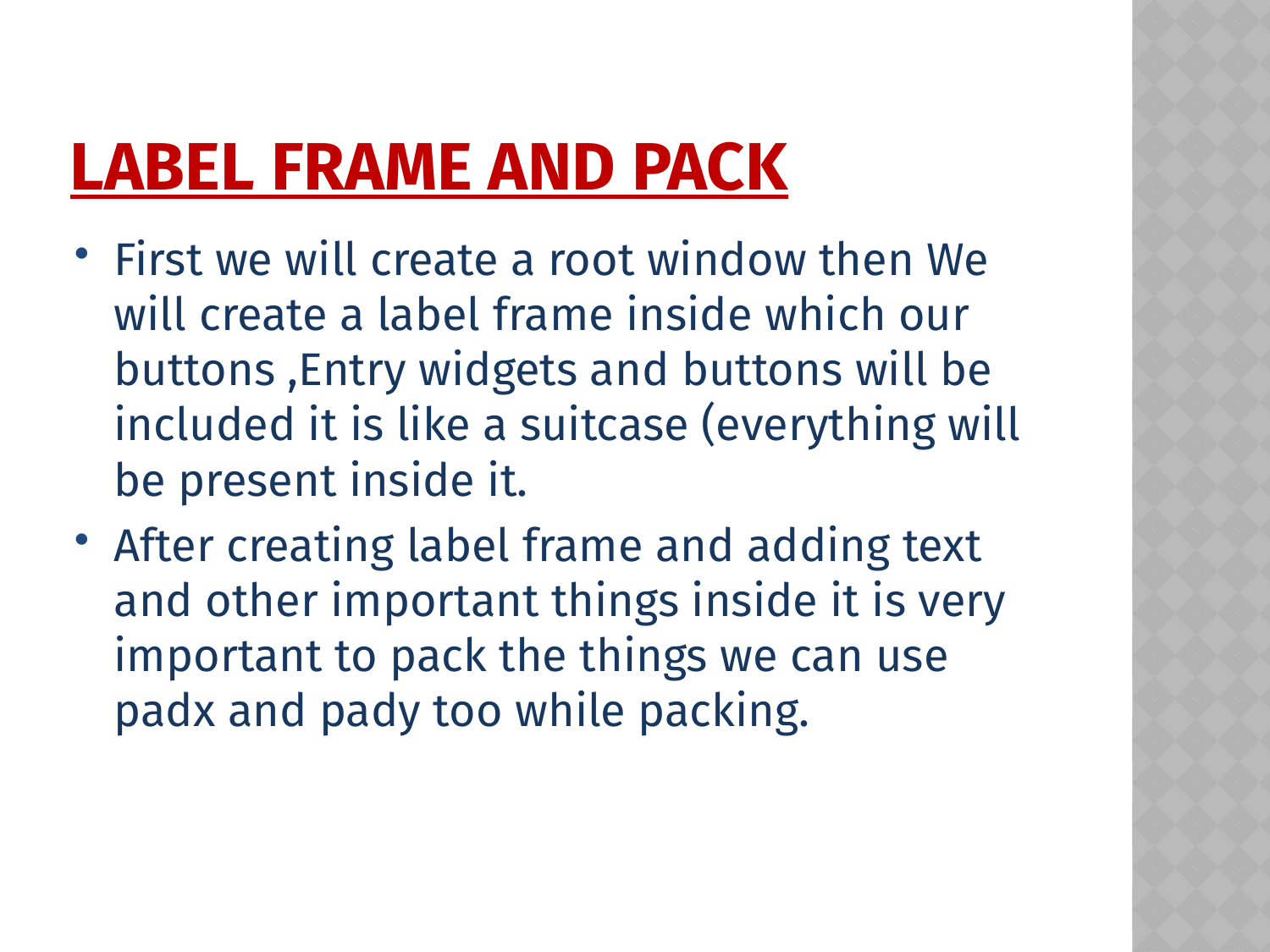

# LABEL FRAME AND PACK
First we will create a root window then We will create a label frame inside which our buttons ,Entry widgets and buttons will be included it is like a suitcase (everything will be present inside it.
After creating label frame and adding text and other important things inside it is very important to pack the things we can use padx and pady too while packing.